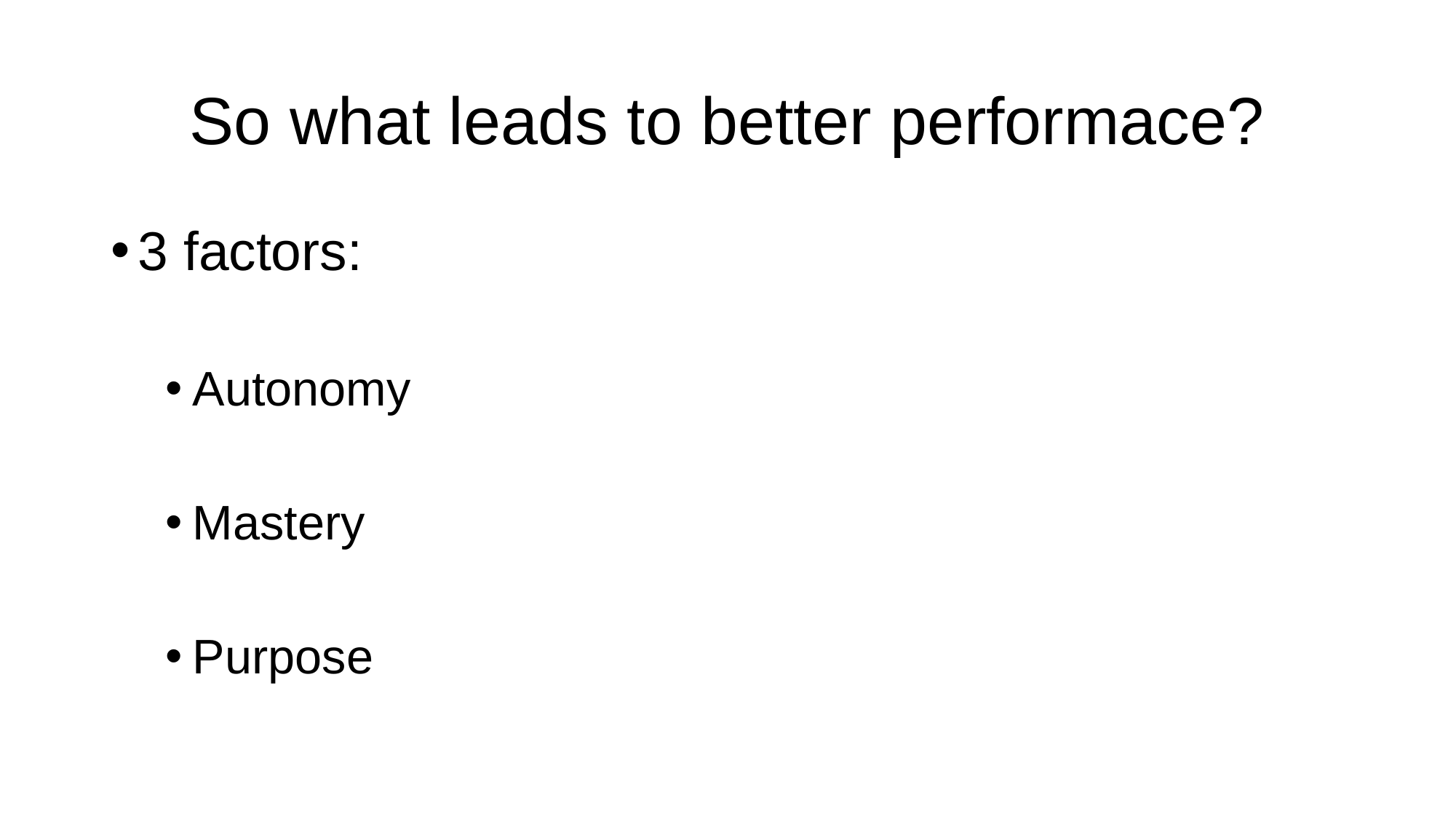

# So what leads to better performace?
3 factors:

Autonomy

Mastery

Purpose